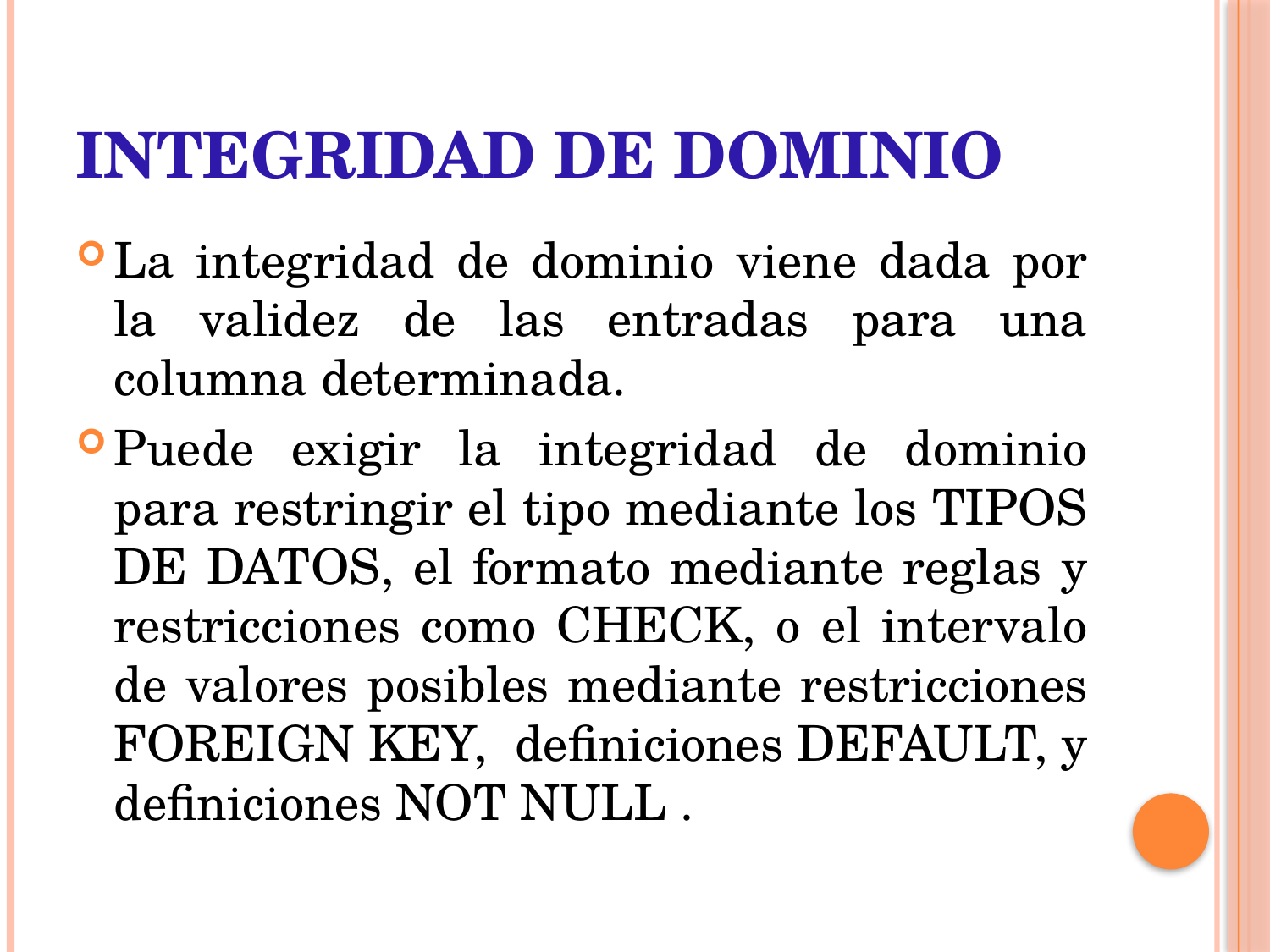

# Integridad de dominio
La integridad de dominio viene dada por la validez de las entradas para una columna determinada.
Puede exigir la integridad de dominio para restringir el tipo mediante los TIPOS DE DATOS, el formato mediante reglas y restricciones como CHECK, o el intervalo de valores posibles mediante restricciones FOREIGN KEY,  definiciones DEFAULT, y definiciones NOT NULL .